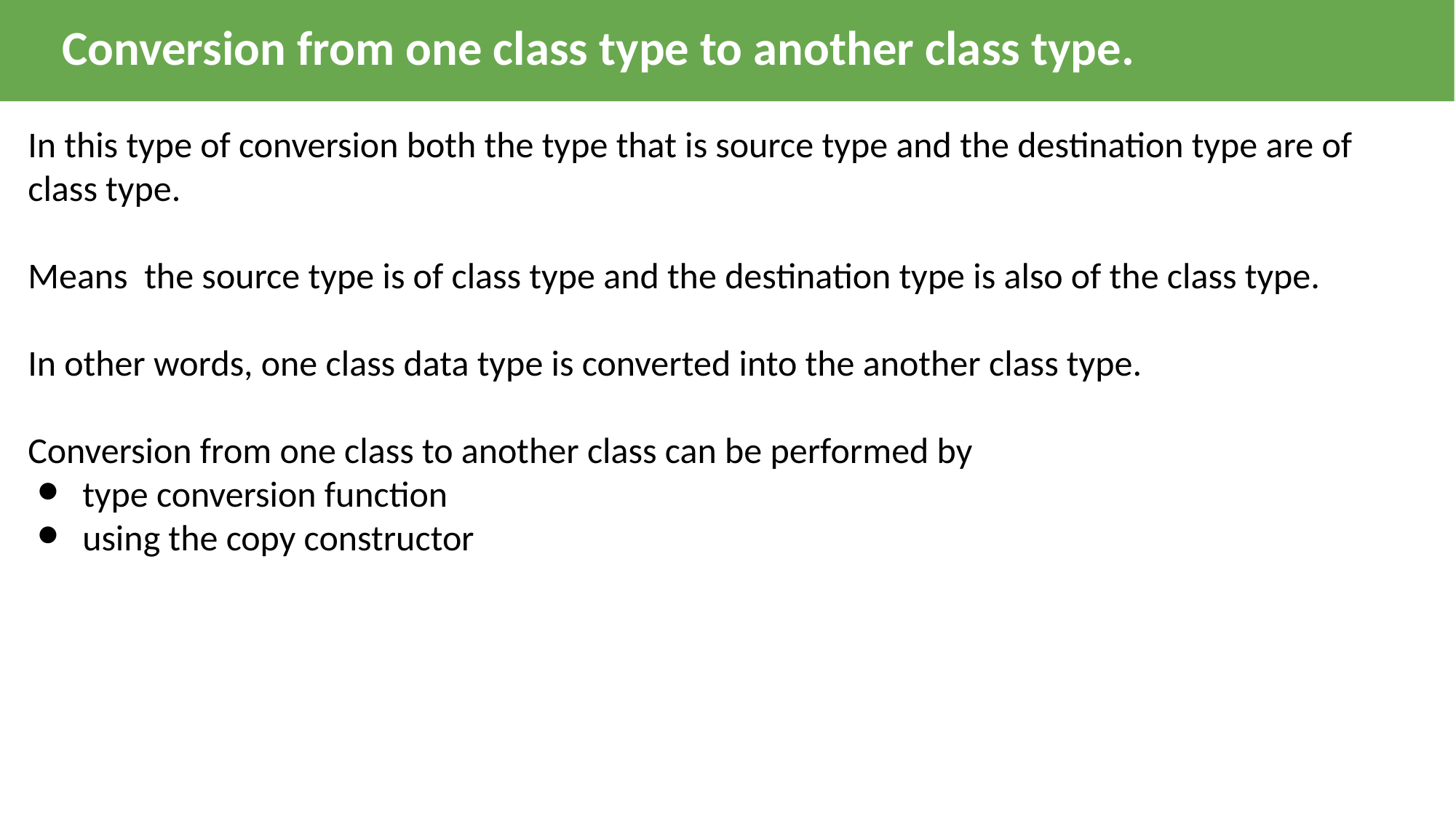

Conversion from one class type to another class type.
In this type of conversion both the type that is source type and the destination type are of class type.

Means  the source type is of class type and the destination type is also of the class type.

In other words, one class data type is converted into the another class type.

Conversion from one class to another class can be performed by
type conversion function
using the copy constructor